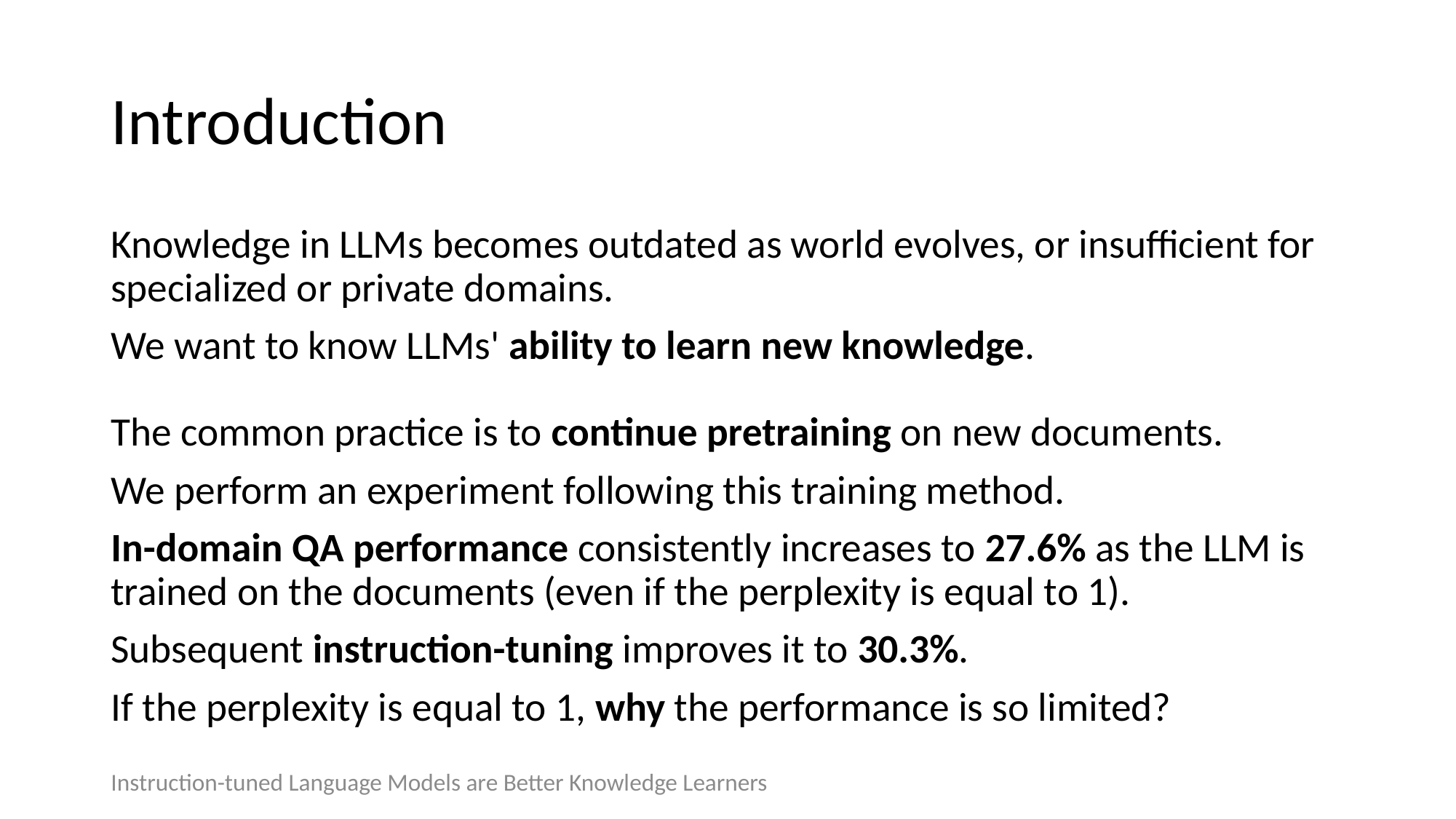

# Introduction
Knowledge in LLMs becomes outdated as world evolves, or insufficient for specialized or private domains.
We want to know LLMs' ability to learn new knowledge.
The common practice is to continue pretraining on new documents.
We perform an experiment following this training method.
In-domain QA performance consistently increases to 27.6% as the LLM is trained on the documents (even if the perplexity is equal to 1).
Subsequent instruction-tuning improves it to 30.3%.
If the perplexity is equal to 1, why the performance is so limited?
Instruction-tuned Language Models are Better Knowledge Learners